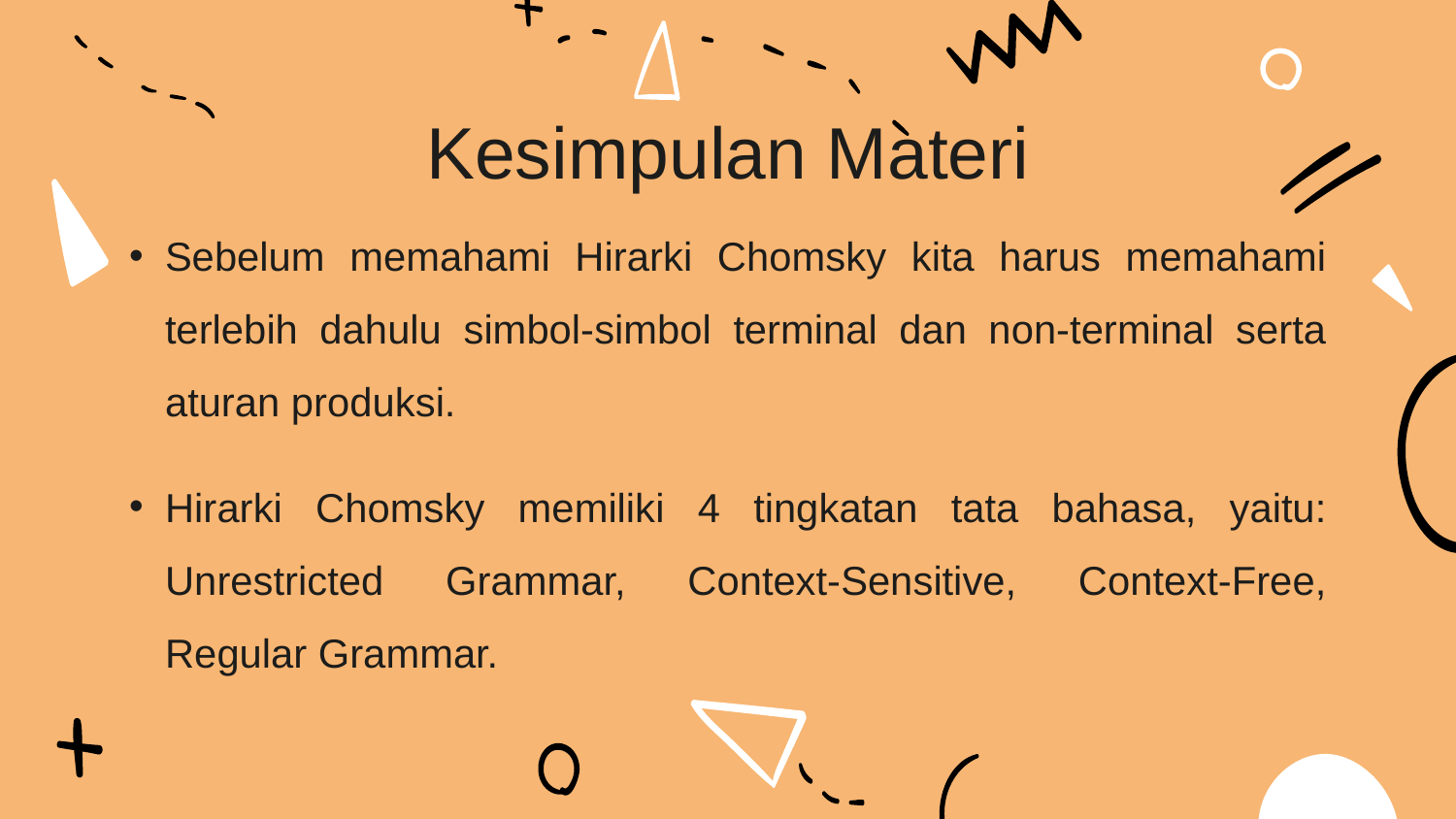

Kesimpulan Materi
Sebelum memahami Hirarki Chomsky kita harus memahami terlebih dahulu simbol-simbol terminal dan non-terminal serta aturan produksi.
Hirarki Chomsky memiliki 4 tingkatan tata bahasa, yaitu: Unrestricted Grammar, Context-Sensitive, Context-Free, Regular Grammar.